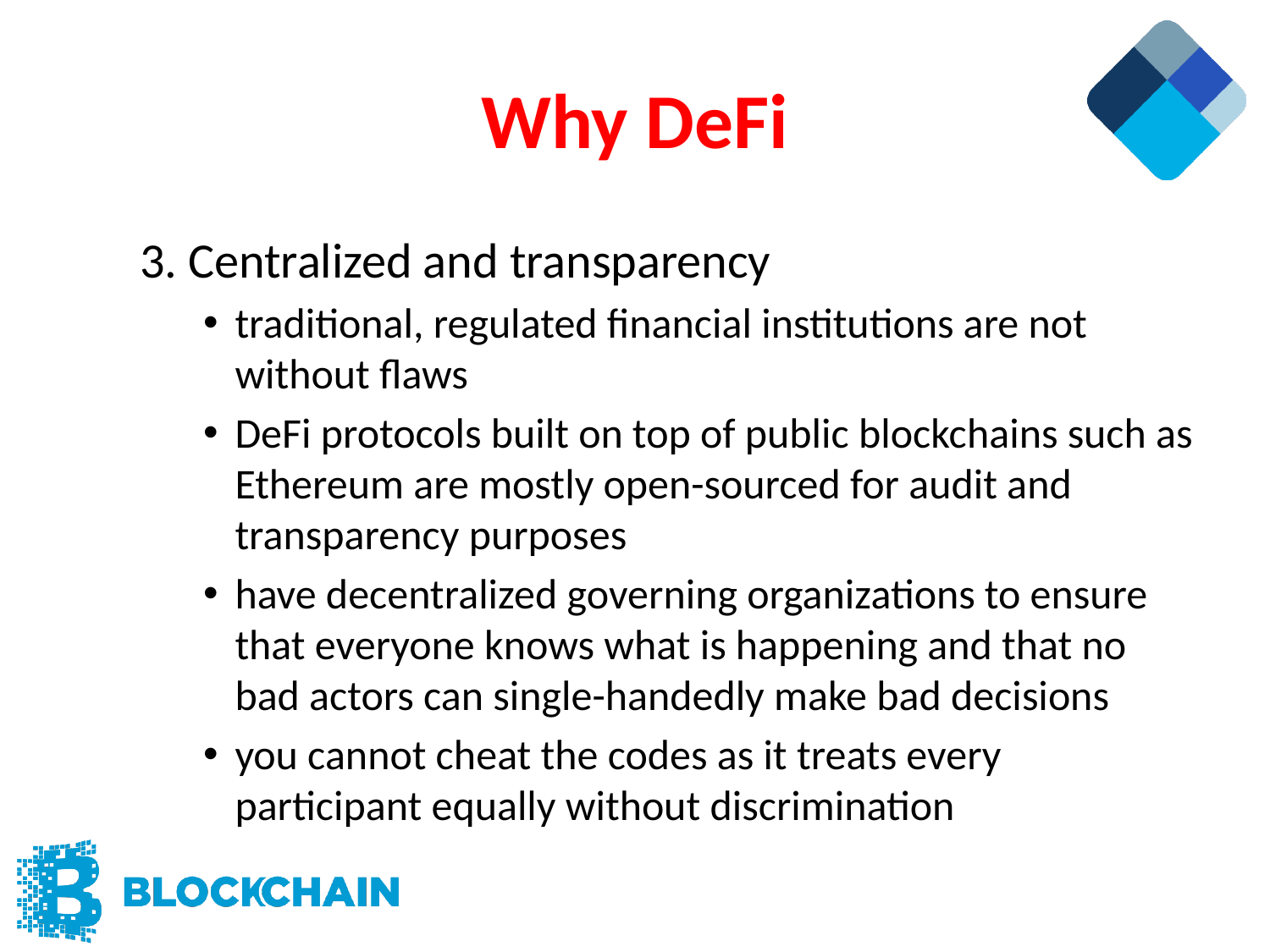

# Why DeFi
3. Centralized and transparency
traditional, regulated financial institutions are not without flaws
DeFi protocols built on top of public blockchains such as Ethereum are mostly open-sourced for audit and transparency purposes
have decentralized governing organizations to ensure that everyone knows what is happening and that no bad actors can single-handedly make bad decisions
you cannot cheat the codes as it treats every participant equally without discrimination